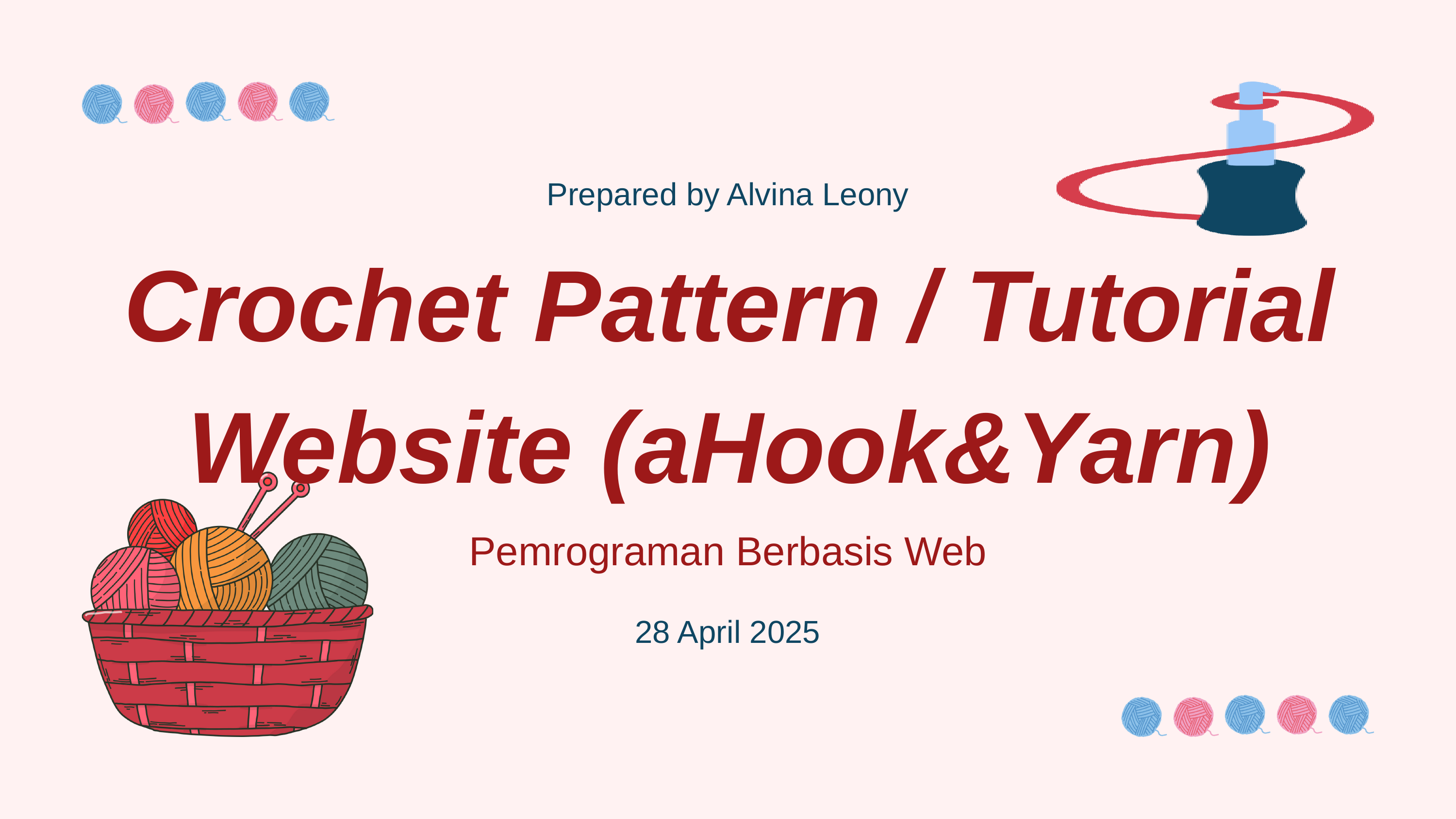

Prepared by Alvina Leony
Crochet Pattern / Tutorial Website (aHook&Yarn)

Pemrograman Berbasis Web
28 April 2025